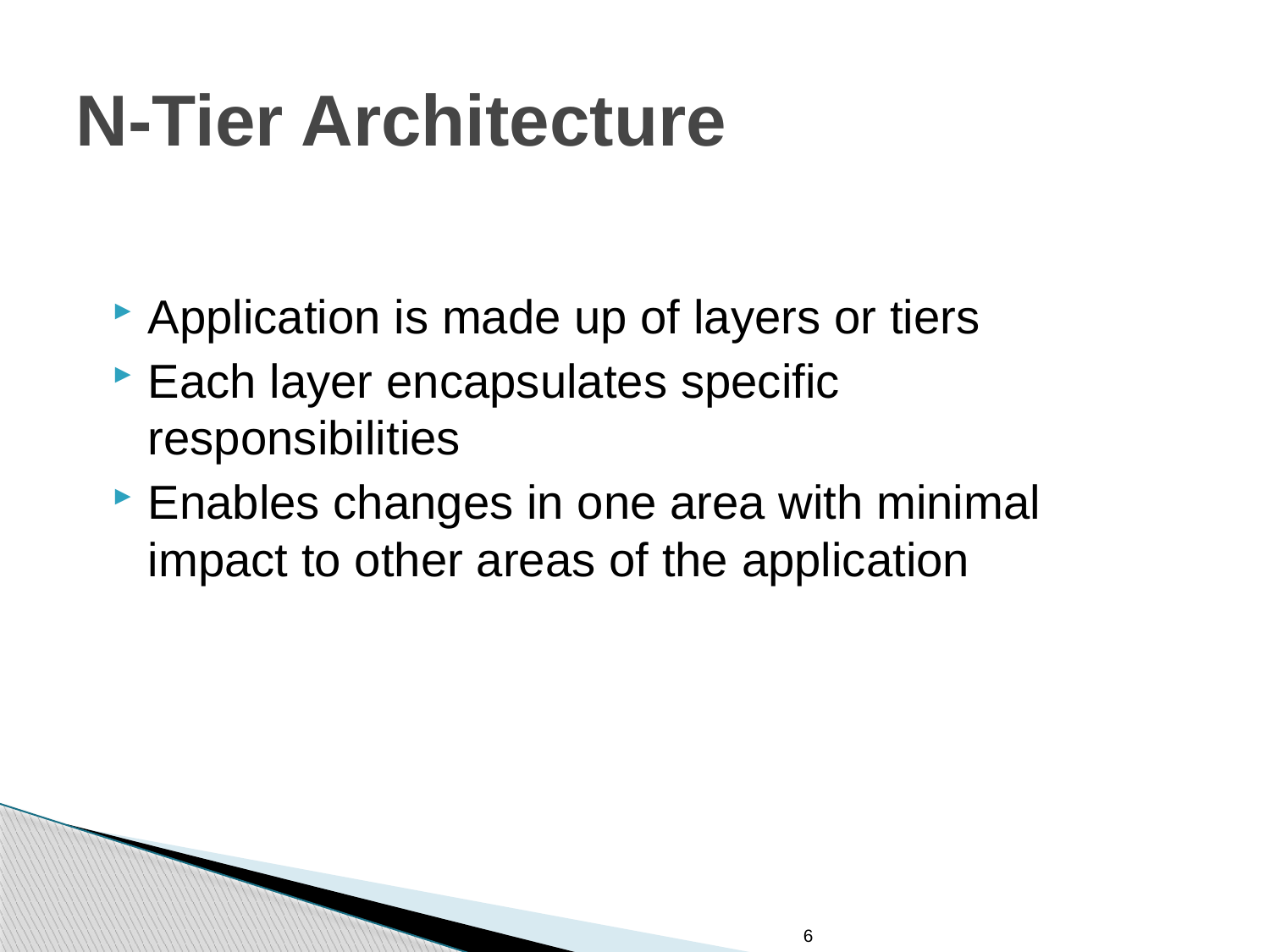

# N-Tier Architecture
Application is made up of layers or tiers
Each layer encapsulates specific responsibilities
Enables changes in one area with minimal impact to other areas of the application
6